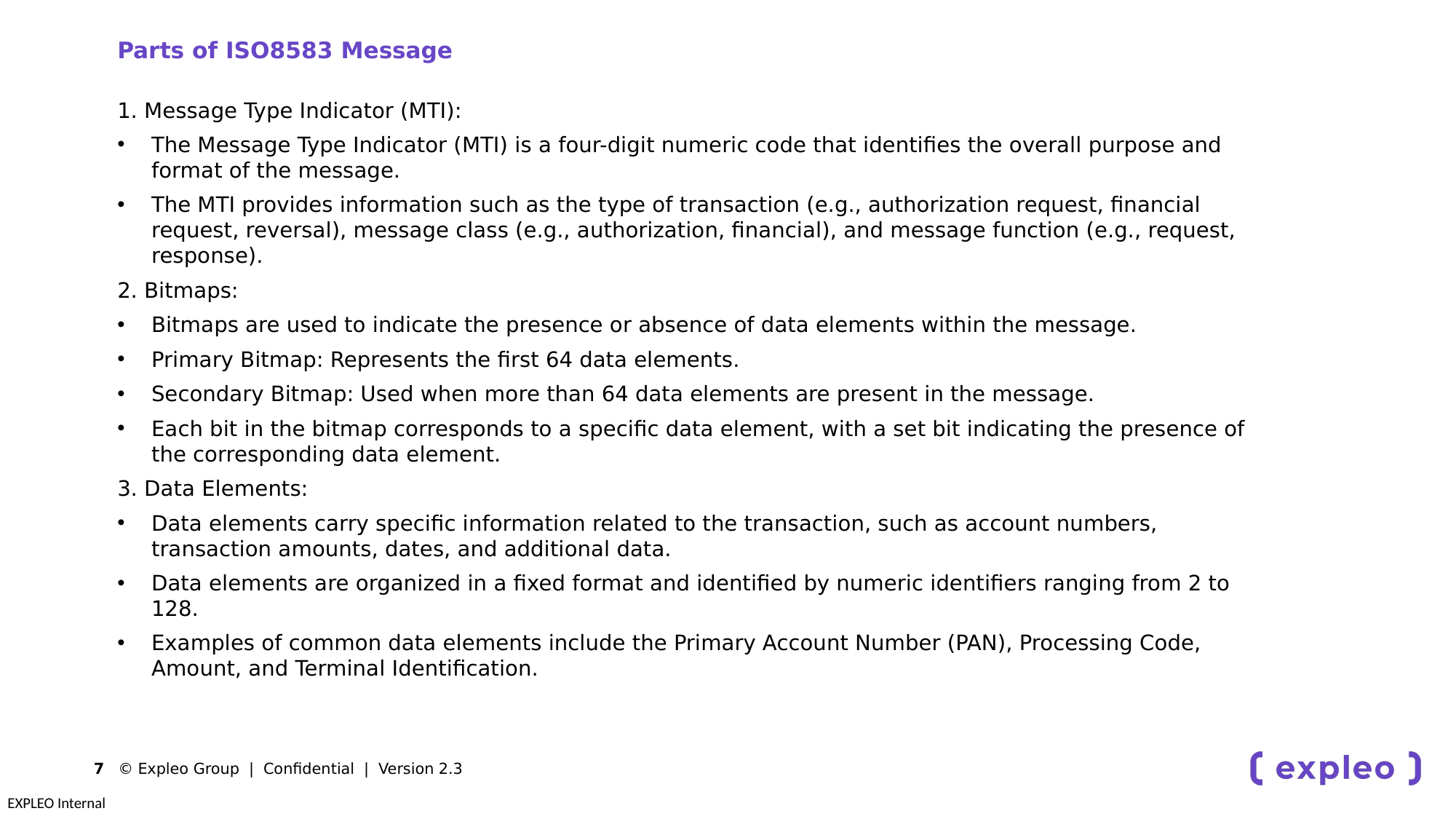

Parts of ISO8583 Message
1. Message Type Indicator (MTI):
The Message Type Indicator (MTI) is a four-digit numeric code that identifies the overall purpose and format of the message.
The MTI provides information such as the type of transaction (e.g., authorization request, financial request, reversal), message class (e.g., authorization, financial), and message function (e.g., request, response).
2. Bitmaps:
Bitmaps are used to indicate the presence or absence of data elements within the message.
Primary Bitmap: Represents the first 64 data elements.
Secondary Bitmap: Used when more than 64 data elements are present in the message.
Each bit in the bitmap corresponds to a specific data element, with a set bit indicating the presence of the corresponding data element.
3. Data Elements:
Data elements carry specific information related to the transaction, such as account numbers, transaction amounts, dates, and additional data.
Data elements are organized in a fixed format and identified by numeric identifiers ranging from 2 to 128.
Examples of common data elements include the Primary Account Number (PAN), Processing Code, Amount, and Terminal Identification.
© Expleo Group  |  Confidential  |  Version 2.3
7